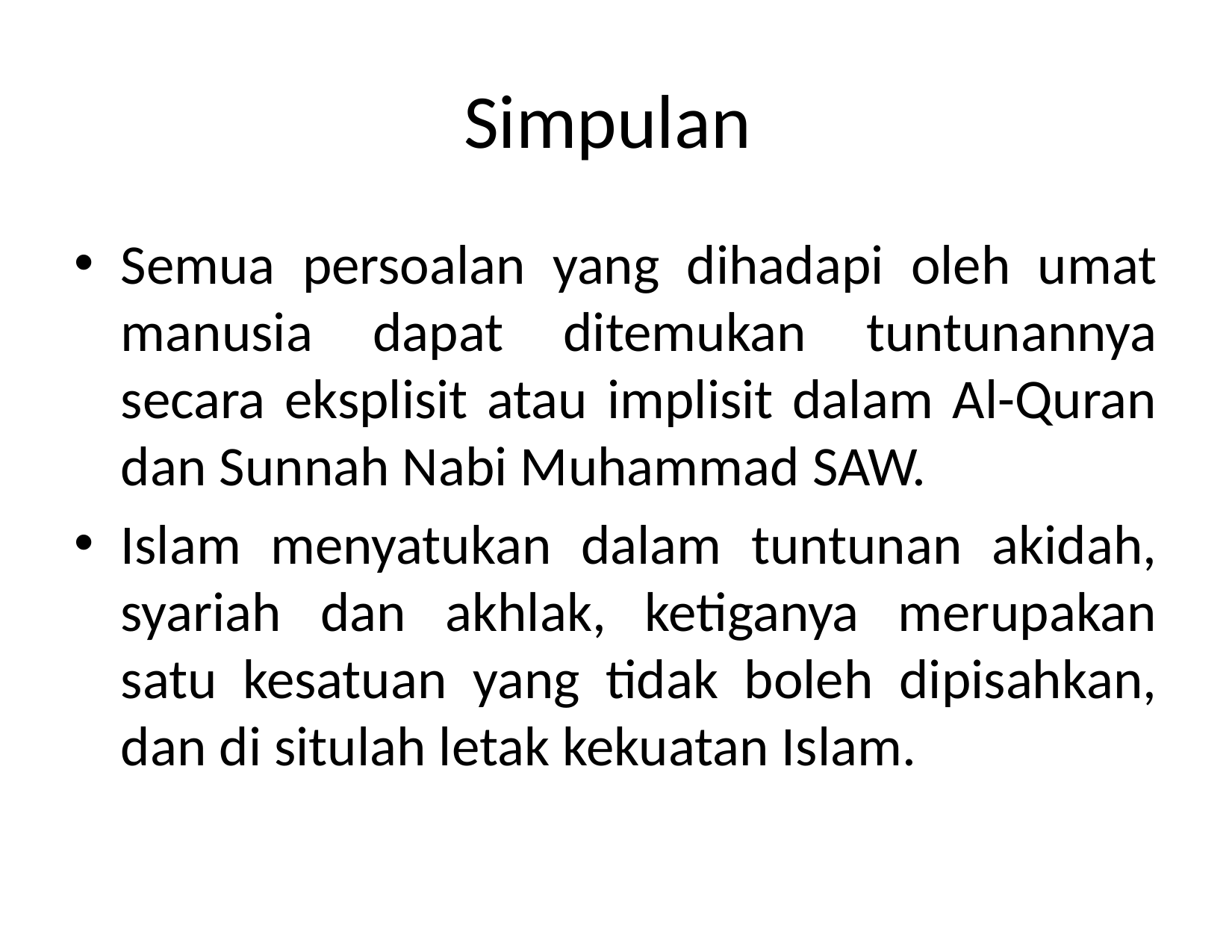

# Simpulan
Semua persoalan yang dihadapi oleh umat manusia dapat ditemukan tuntunannya secara eksplisit atau implisit dalam Al-Quran dan Sunnah Nabi Muhammad SAW.
Islam menyatukan dalam tuntunan akidah, syariah dan akhlak, ketiganya merupakan satu kesatuan yang tidak boleh dipisahkan, dan di situlah letak kekuatan Islam.